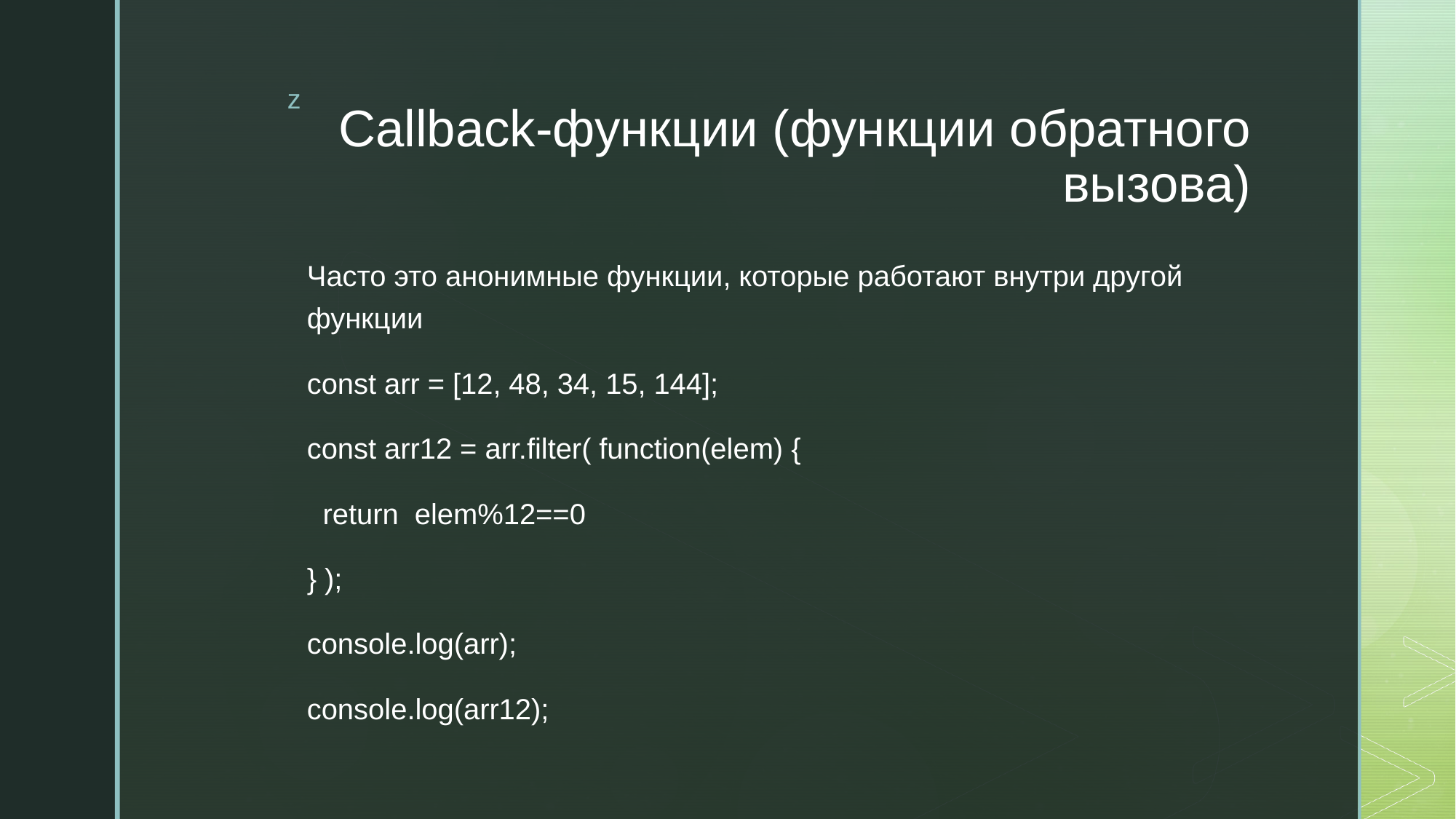

# Callback-функции (функции обратного вызова)
Часто это анонимные функции, которые работают внутри другой функции
const arr = [12, 48, 34, 15, 144];
const arr12 = arr.filter( function(elem) {
  return  elem%12==0
} );
console.log(arr);
console.log(arr12);